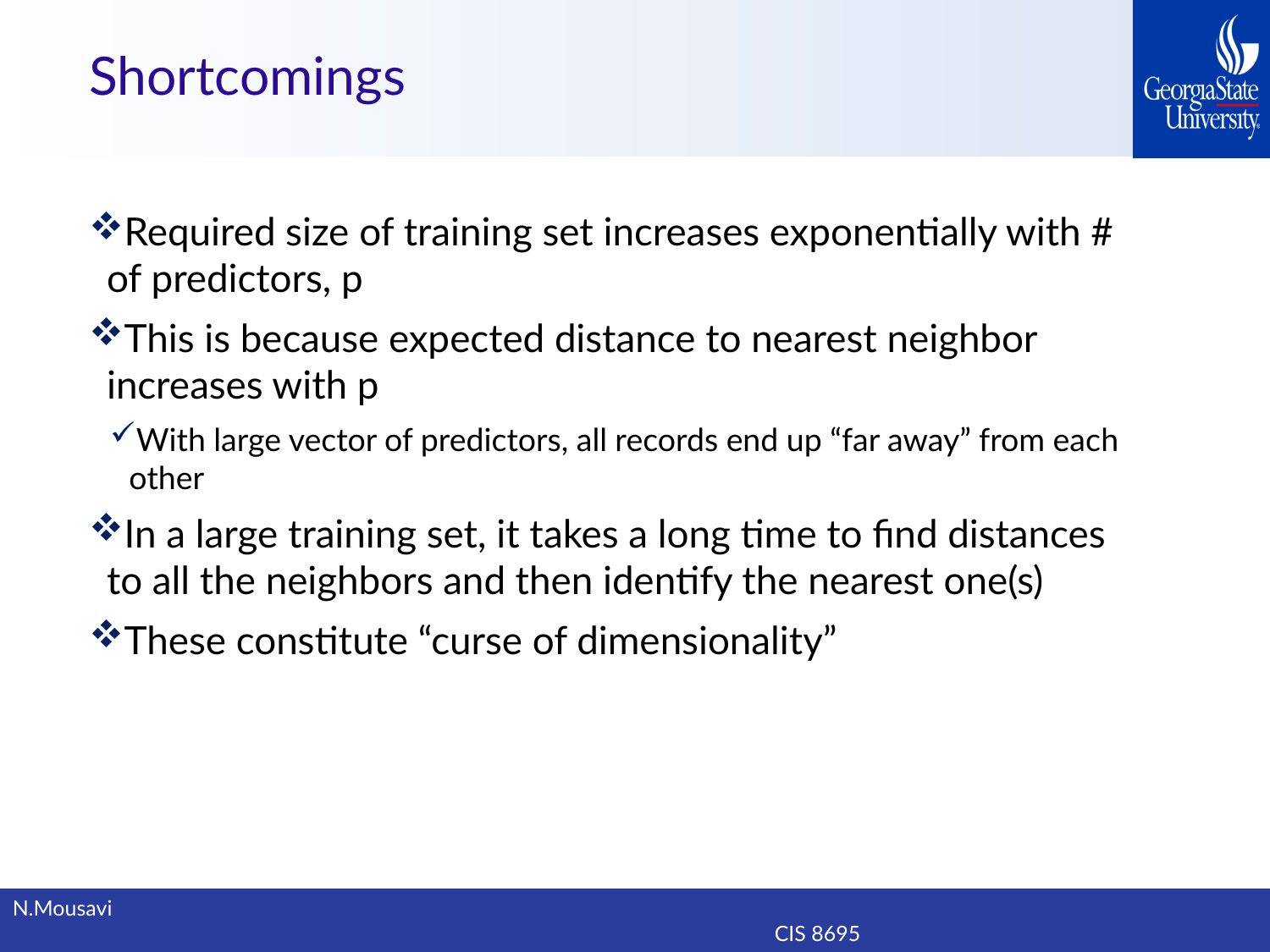

# Shortcomings
Required size of training set increases exponentially with # of predictors, p
This is because expected distance to nearest neighbor increases with p
With large vector of predictors, all records end up “far away” from each other
In a large training set, it takes a long time to find distances to all the neighbors and then identify the nearest one(s)
These constitute “curse of dimensionality”